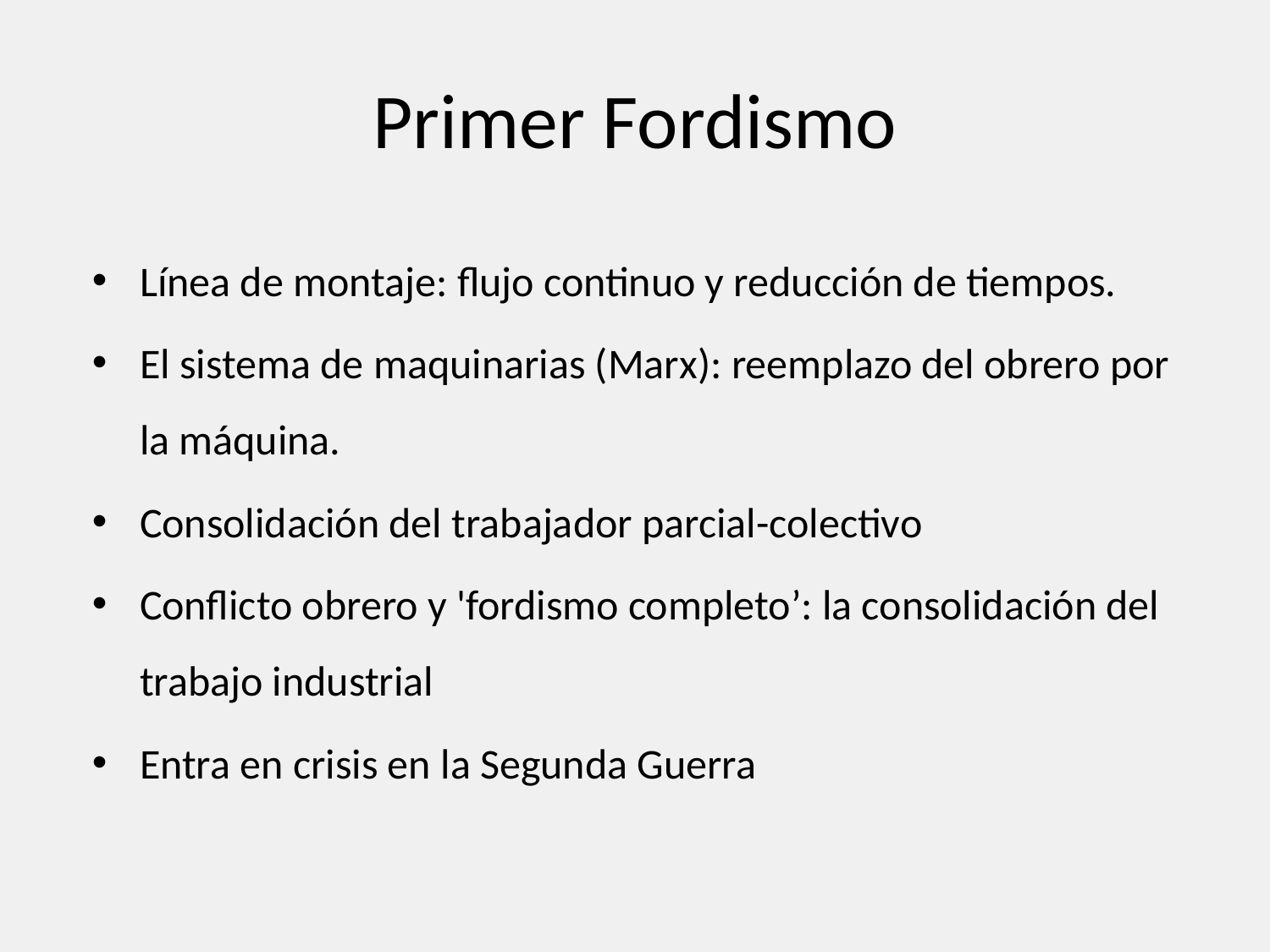

# Primer Fordismo
Línea de montaje: flujo continuo y reducción de tiempos.
El sistema de maquinarias (Marx): reemplazo del obrero por la máquina.
Consolidación del trabajador parcial-colectivo
Conflicto obrero y 'fordismo completo’: la consolidación del trabajo industrial
Entra en crisis en la Segunda Guerra